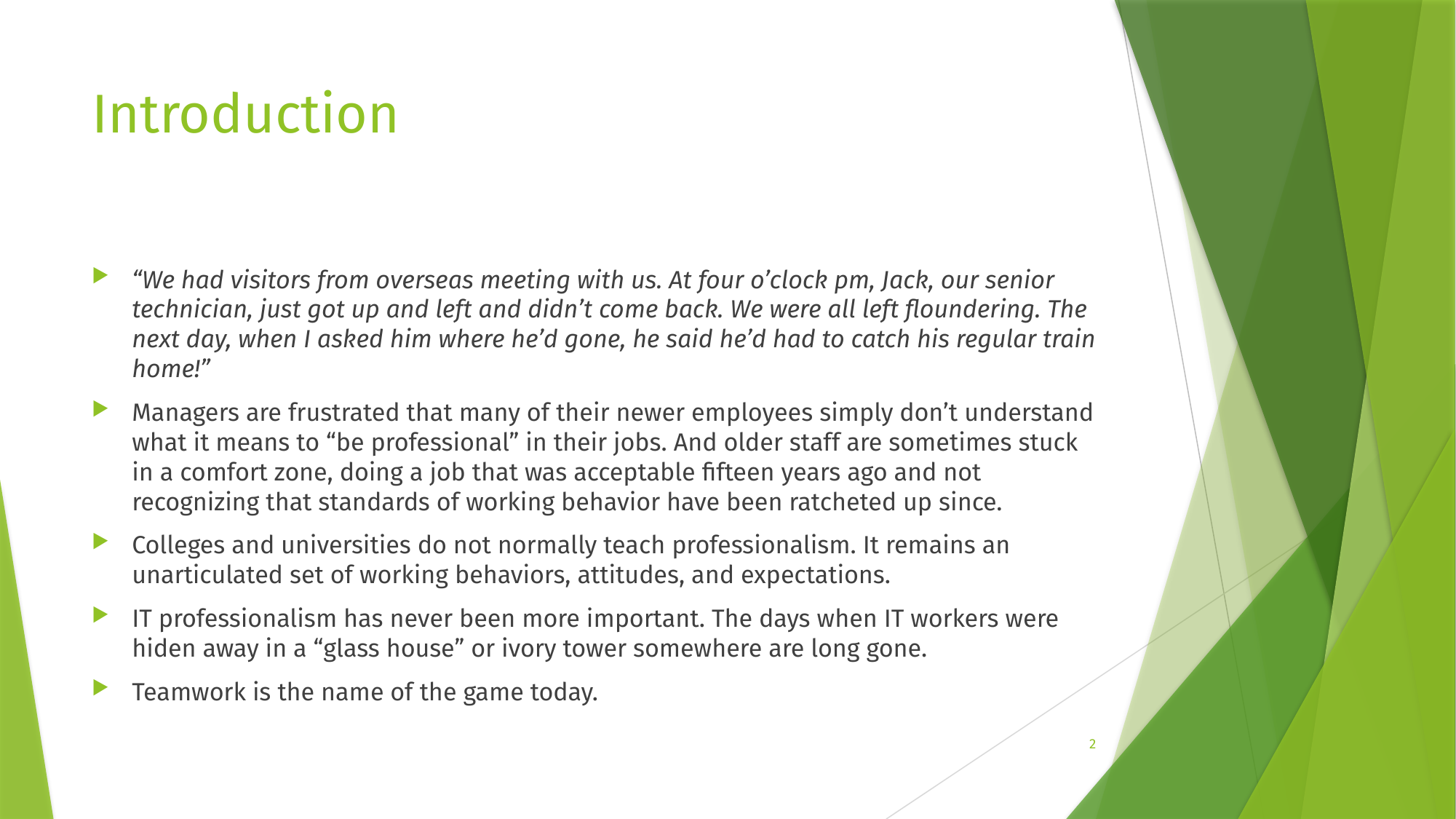

# Introduction
“We had visitors from overseas meeting with us. At four o’clock pm, Jack, our senior technician, just got up and left and didn’t come back. We were all left floundering. The next day, when I asked him where he’d gone, he said he’d had to catch his regular train home!”
Managers are frustrated that many of their newer employees simply don’t understand what it means to “be professional” in their jobs. And older staff are sometimes stuck in a comfort zone, doing a job that was acceptable fifteen years ago and not recognizing that standards of working behavior have been ratcheted up since.
Colleges and universities do not normally teach professionalism. It remains an unarticulated set of working behaviors, attitudes, and expectations.
IT professionalism has never been more important. The days when IT workers were hiden away in a “glass house” or ivory tower somewhere are long gone.
Teamwork is the name of the game today.
2